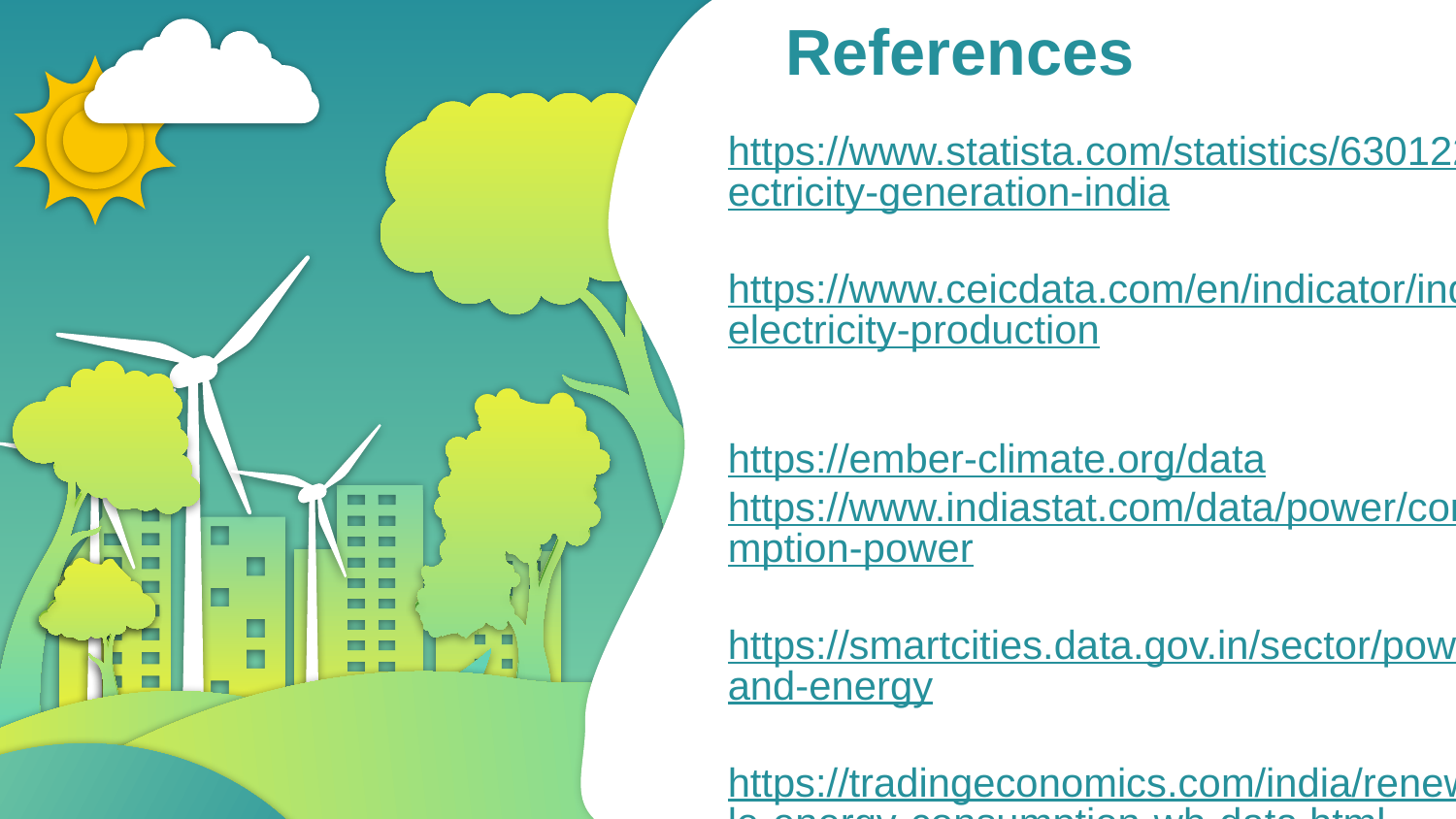

References

https://www.statista.com/statistics/630122/electricity-generation-india  https://www.ceicdata.com/en/indicator/india/electricity-production
https://ember-climate.org/data https://www.indiastat.com/data/power/consumption-power https://smartcities.data.gov.in/sector/power-and-energy https://tradingeconomics.com/india/renewable-energy-consumption-wb-data.html https://databank.worldbank.org/source/sustainable-energy-for-all